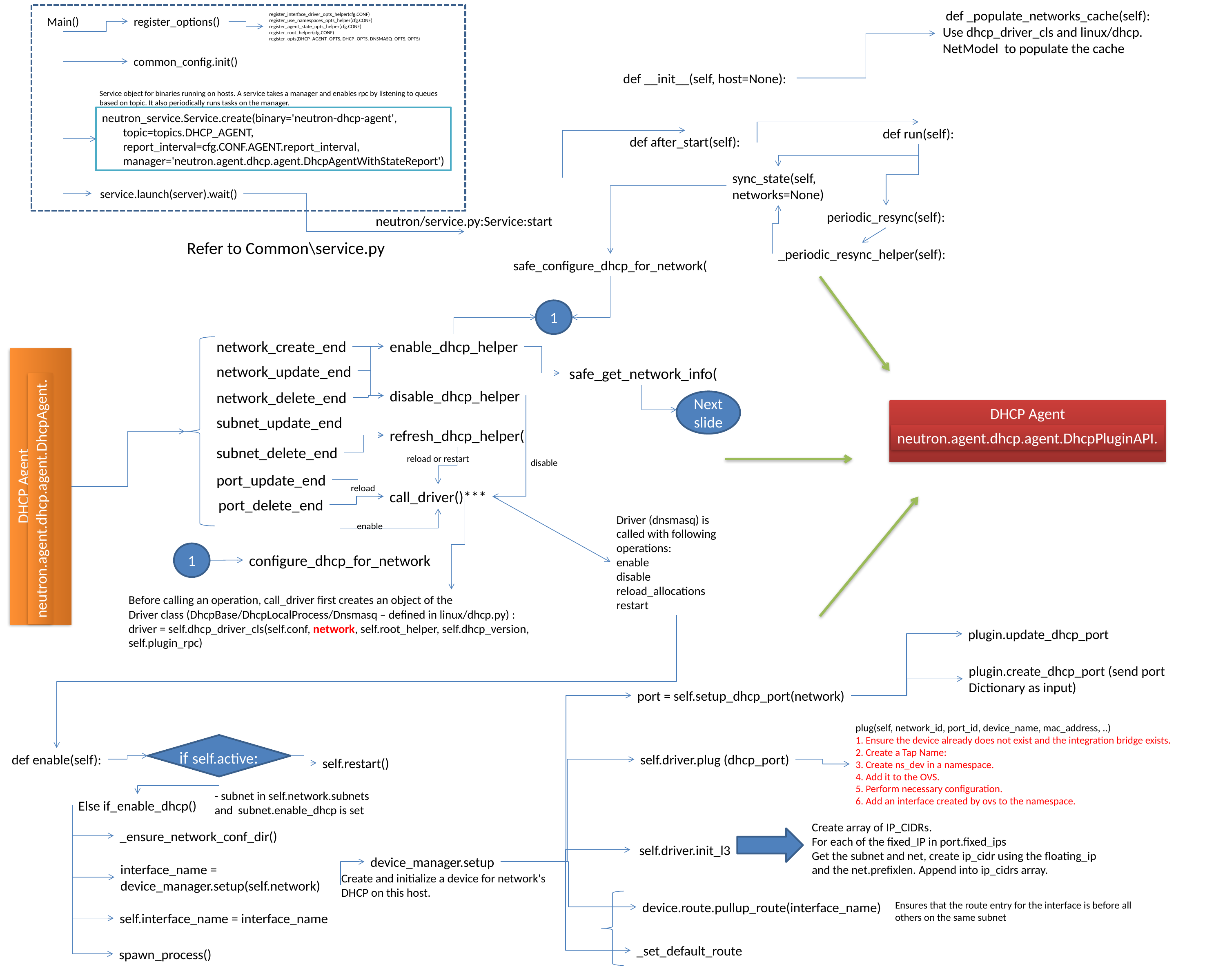

def _populate_networks_cache(self):
Use dhcp_driver_cls and linux/dhcp.
NetModel  to populate the cache

register_interface_driver_opts_helper(cfg.CONF)
register_use_namespaces_opts_helper(cfg.CONF)
register_agent_state_opts_helper(cfg.CONF)
register_root_helper(cfg.CONF)
register_opts(DHCP_AGENT_OPTS, DHCP_OPTS, DNSMASQ_OPTS, OPTS)
register_options()
Main()
common_config.init()
    def __init__(self, host=None):
Service object for binaries running on hosts. A service takes a manager and enables rpc by listening to queues based on topic. It also periodically runs tasks on the manager.
neutron_service.Service.create(binary='neutron-dhcp-agent',
        topic=topics.DHCP_AGENT,
        report_interval=cfg.CONF.AGENT.report_interval,
        manager='neutron.agent.dhcp.agent.DhcpAgentWithStateReport')
def run(self):
def after_start(self):
sync_state(self,
networks=None)
 service.launch(server).wait()
periodic_resync(self):
neutron/service.py:Service:start
Refer to Common\service.py
_periodic_resync_helper(self):
safe_configure_dhcp_for_network(
1
network_create_end
enable_dhcp_helper

network_update_end
 safe_get_network_info(
disable_dhcp_helper
network_delete_end
Next
slide
DHCP Agent

subnet_update_end
refresh_dhcp_helper(
neutron.agent.dhcp.agent.DhcpPluginAPI.
subnet_delete_end
reload or restart
disable
DHCP Agent

port_update_end
reload
call_driver()***
neutron.agent.dhcp.agent.DhcpAgent.
port_delete_end
Driver (dnsmasq) is called with following operations:
enable
disable
reload_allocations
restart
enable
1
configure_dhcp_for_network
Before calling an operation, call_driver first creates an object of the
Driver class (DhcpBase/DhcpLocalProcess/Dnsmasq – defined in linux/dhcp.py) :
driver = self.dhcp_driver_cls(self.conf, network, self.root_helper, self.dhcp_version, self.plugin_rpc)
plugin.update_dhcp_port
plugin.create_dhcp_port (send port
Dictionary as input)
port = self.setup_dhcp_port(network)
plug(self, network_id, port_id, device_name, mac_address, ..)
1. Ensure the device already does not exist and the integration bridge exists.
2. Create a Tap Name:
3. Create ns_dev in a namespace.
4. Add it to the OVS.
5. Perform necessary configuration.
6. Add an interface created by ovs to the namespace.

if self.active:
def enable(self):
self.driver.plug (dhcp_port)
self.restart()
- subnet in self.network.subnets and  subnet.enable_dhcp is set
Else if_enable_dhcp()
Create array of IP_CIDRs.
For each of the fixed_IP in port.fixed_ips
Get the subnet and net, create ip_cidr using the floating_ip and the net.prefixlen. Append into ip_cidrs array.
_ensure_network_conf_dir()

 self.driver.init_l3
device_manager.setup
interface_name = device_manager.setup(self.network)
Create and initialize a device for network's DHCP on this host.

Ensures that the route entry for the interface is before all  others on the same subnet
device.route.pullup_route(interface_name)
self.interface_name = interface_name
_set_default_route
spawn_process()